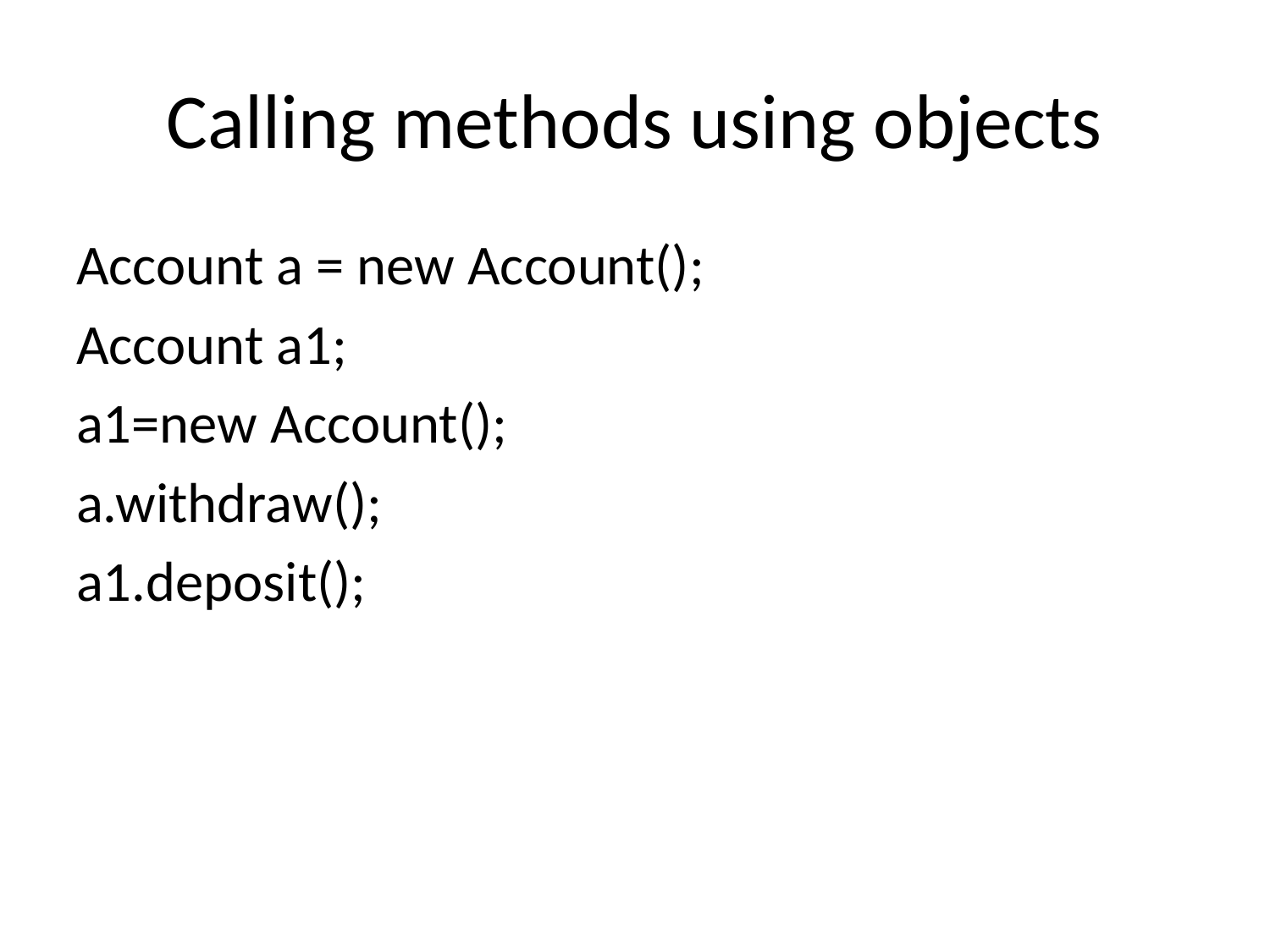

# Calling methods using objects
Account a = new Account();
Account a1;
a1=new Account();
a.withdraw();
a1.deposit();